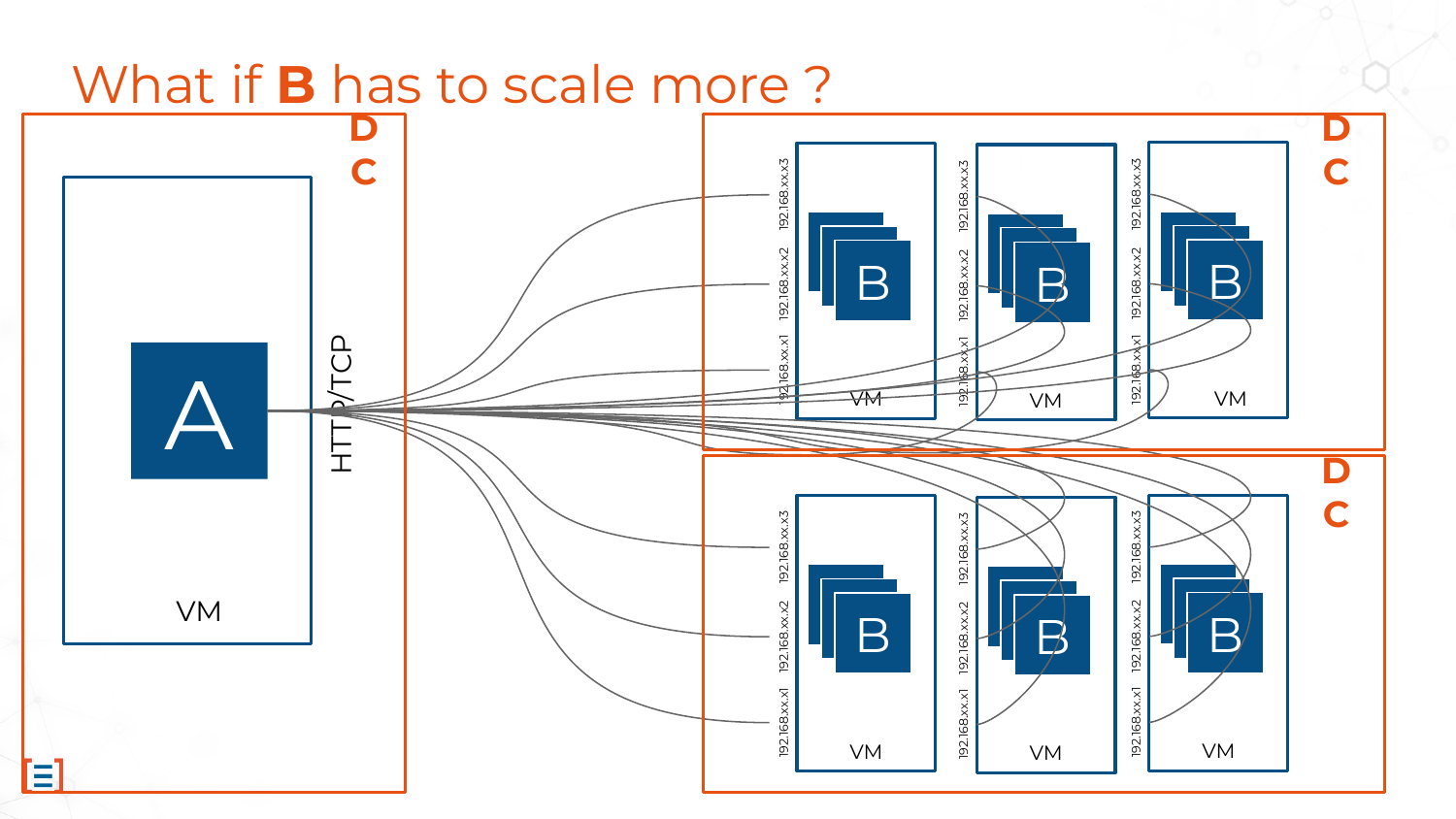

# What if B has to scale more ?

DC

DC

192.168.xx.x3
192.168.xx.x3
192.168.xx.x3
B
B
B
B
B
B
B
B
B
192.168.xx.x2
192.168.xx.x2
192.168.xx.x2
192.168.xx.x1
192.168.xx.x1
192.168.xx.x1
VM
VM
VM

A
HTTP/TCP

DC

192.168.xx.x3
192.168.xx.x3
192.168.xx.x3
B
B
B
B
B
B
B
B
B
192.168.xx.x2
192.168.xx.x2
192.168.xx.x2
192.168.xx.x1
192.168.xx.x1
192.168.xx.x1
VM
VM
VM
VM